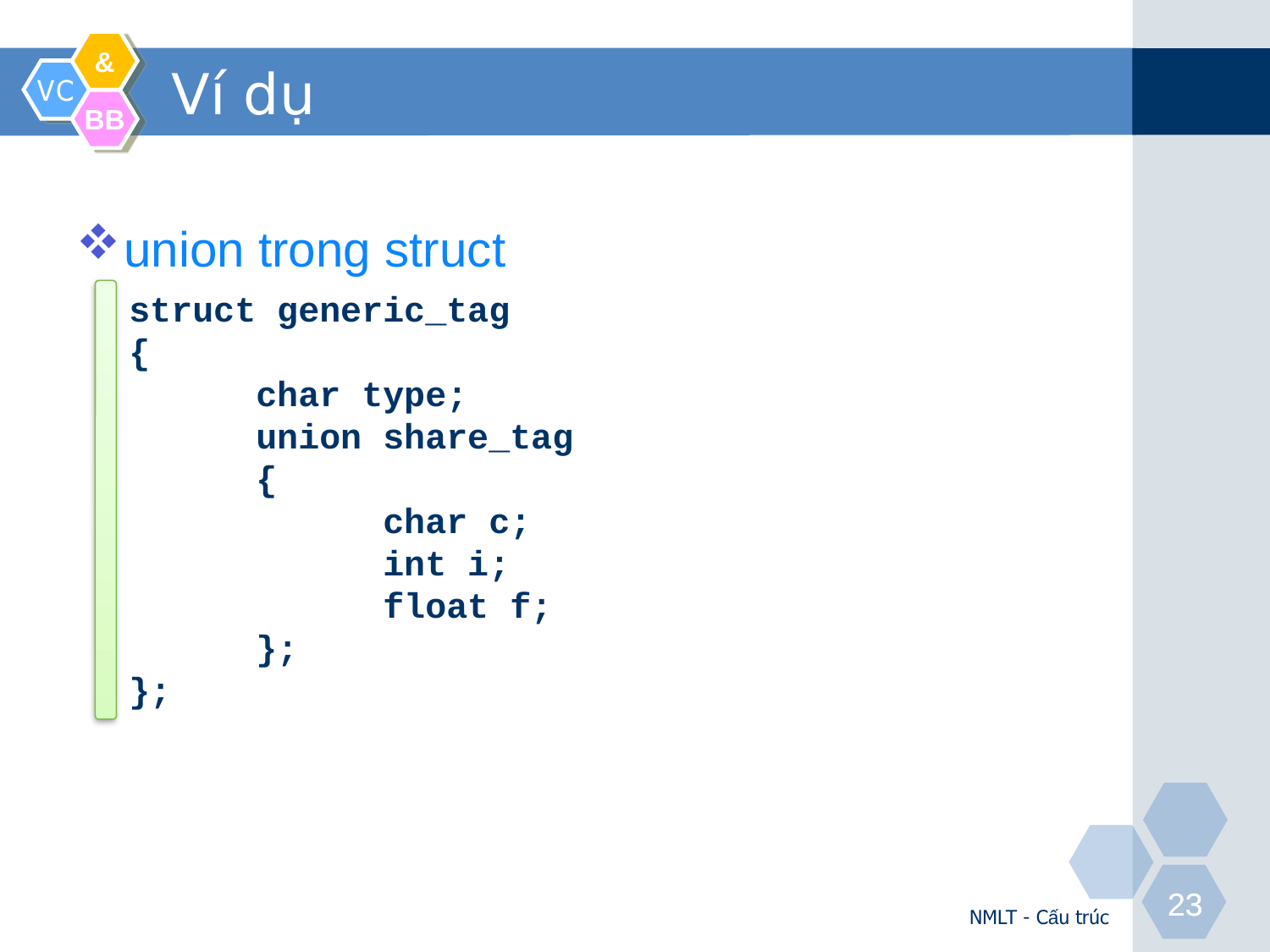

# Ví dụ
union trong struct

struct generic_tag
{
	char type;
	union share_tag
	{
		char c;
		int i;
		float f;
	};
};
NMLT - Cấu trúc